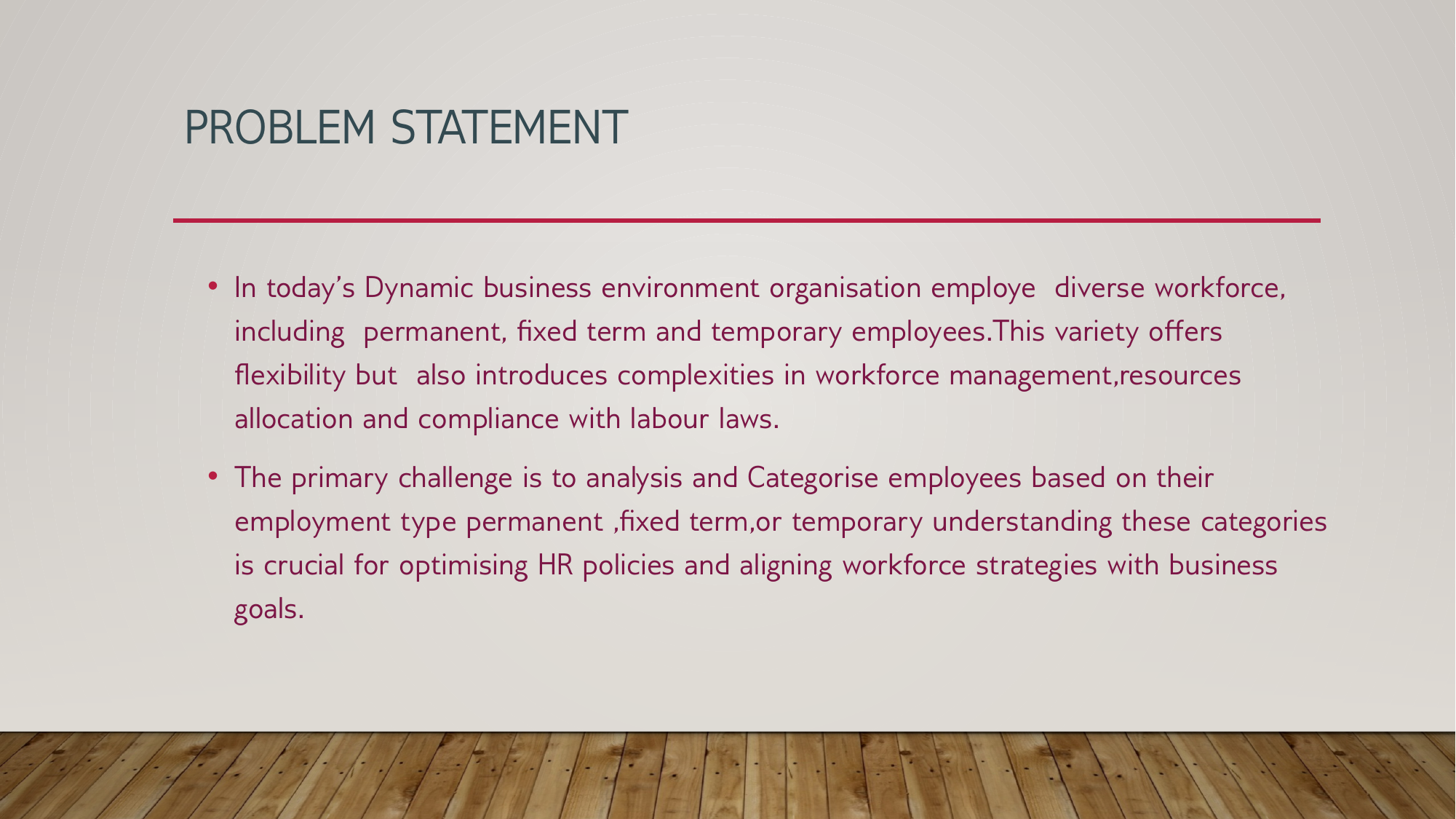

# Problem statement
In today’s Dynamic business environment organisation employe  diverse workforce, including  permanent, fixed term and temporary employees.This variety offers flexibility but  also introduces complexities in workforce management,resources allocation and compliance with labour laws.
The primary challenge is to analysis and Categorise employees based on their employment type permanent ,fixed term,or temporary understanding these categories is crucial for optimising HR policies and aligning workforce strategies with business goals.